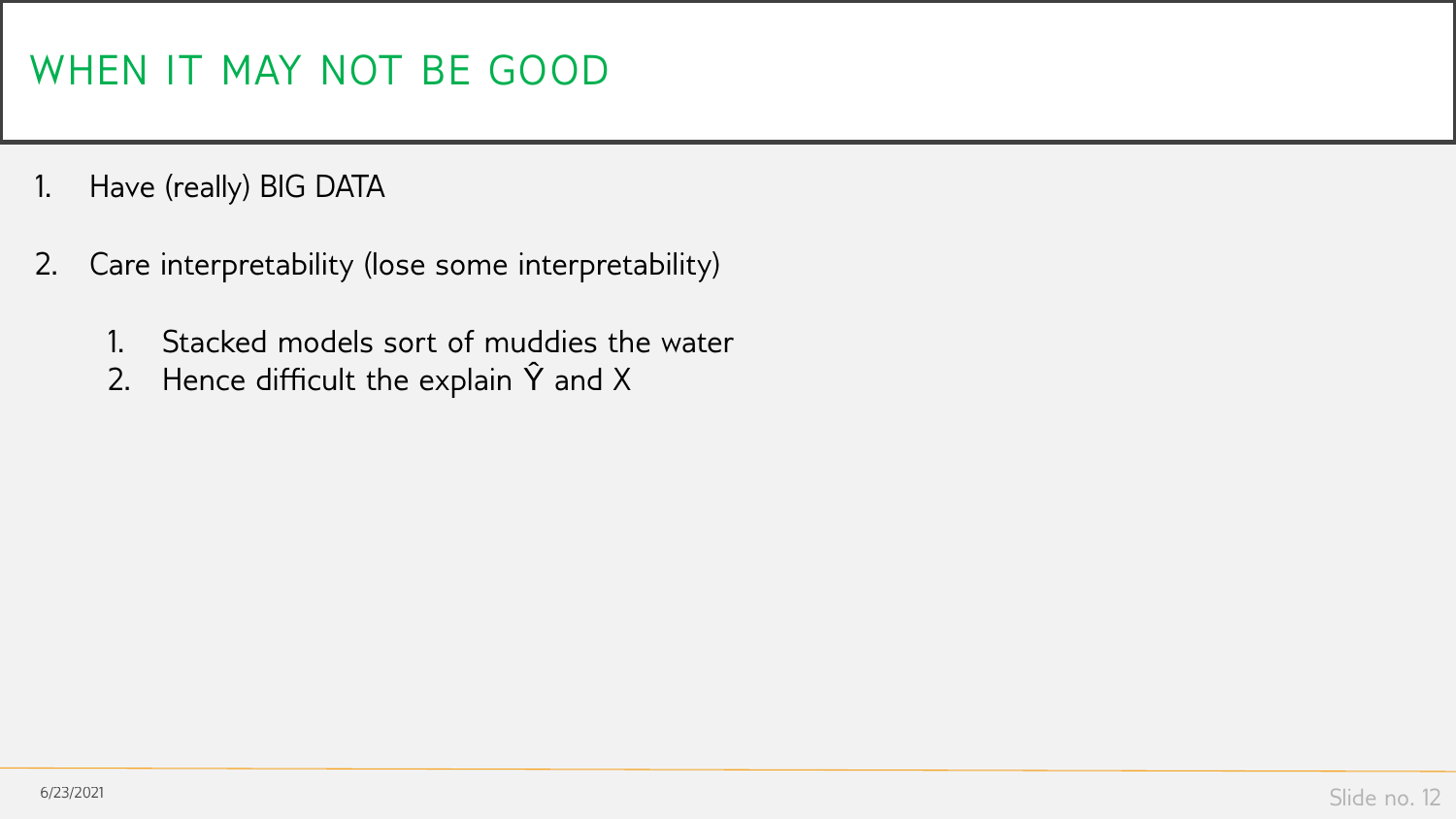

# When it may not be good
Have (really) BIG DATA

Care interpretability (lose some interpretability)

Stacked models sort of muddies the water
Hence difficult the explain Ŷ and X

6/23/2021
Slide no. 12